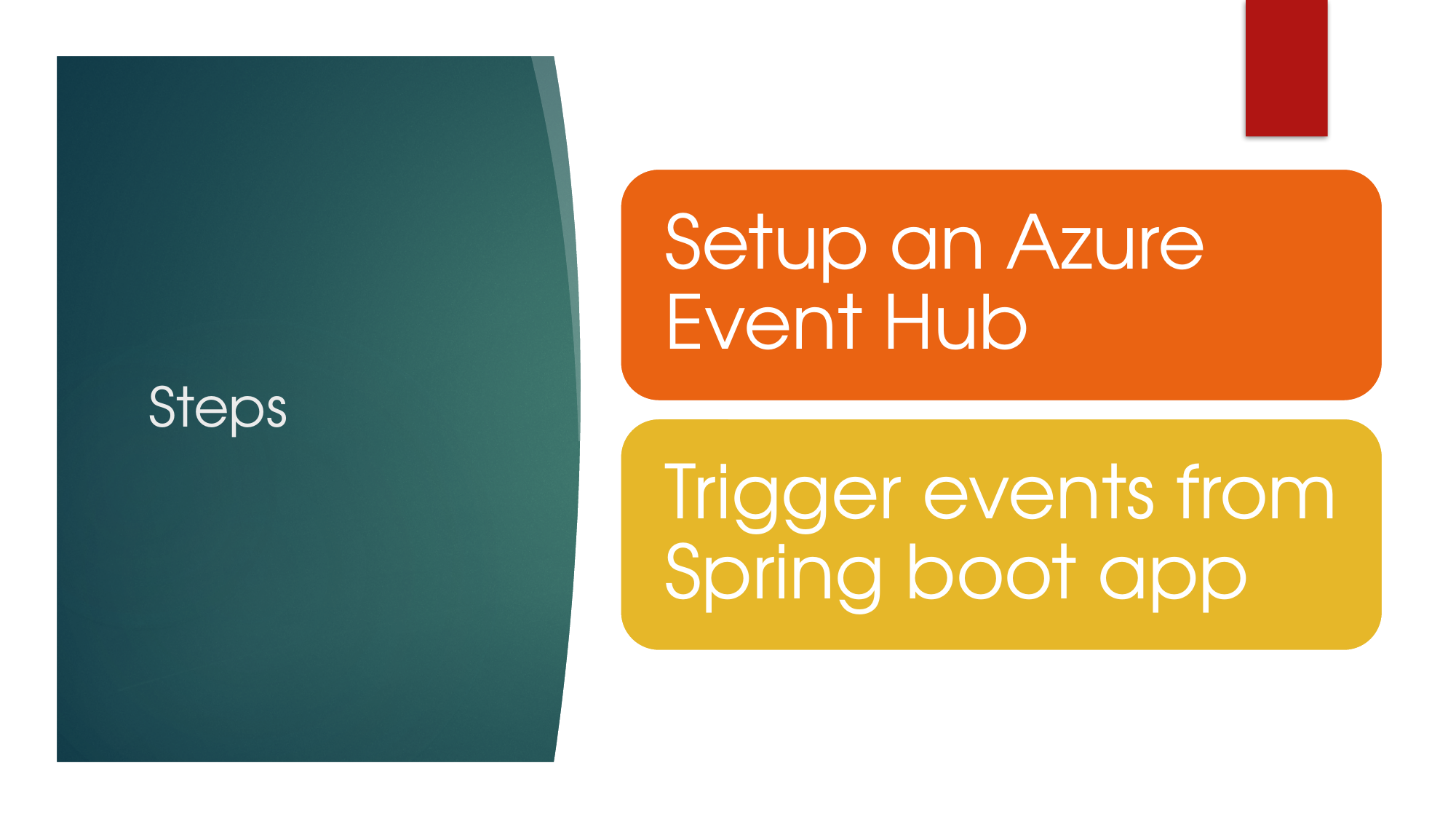

Setup an Azure Event Hub
Trigger events from Spring boot app
# Steps